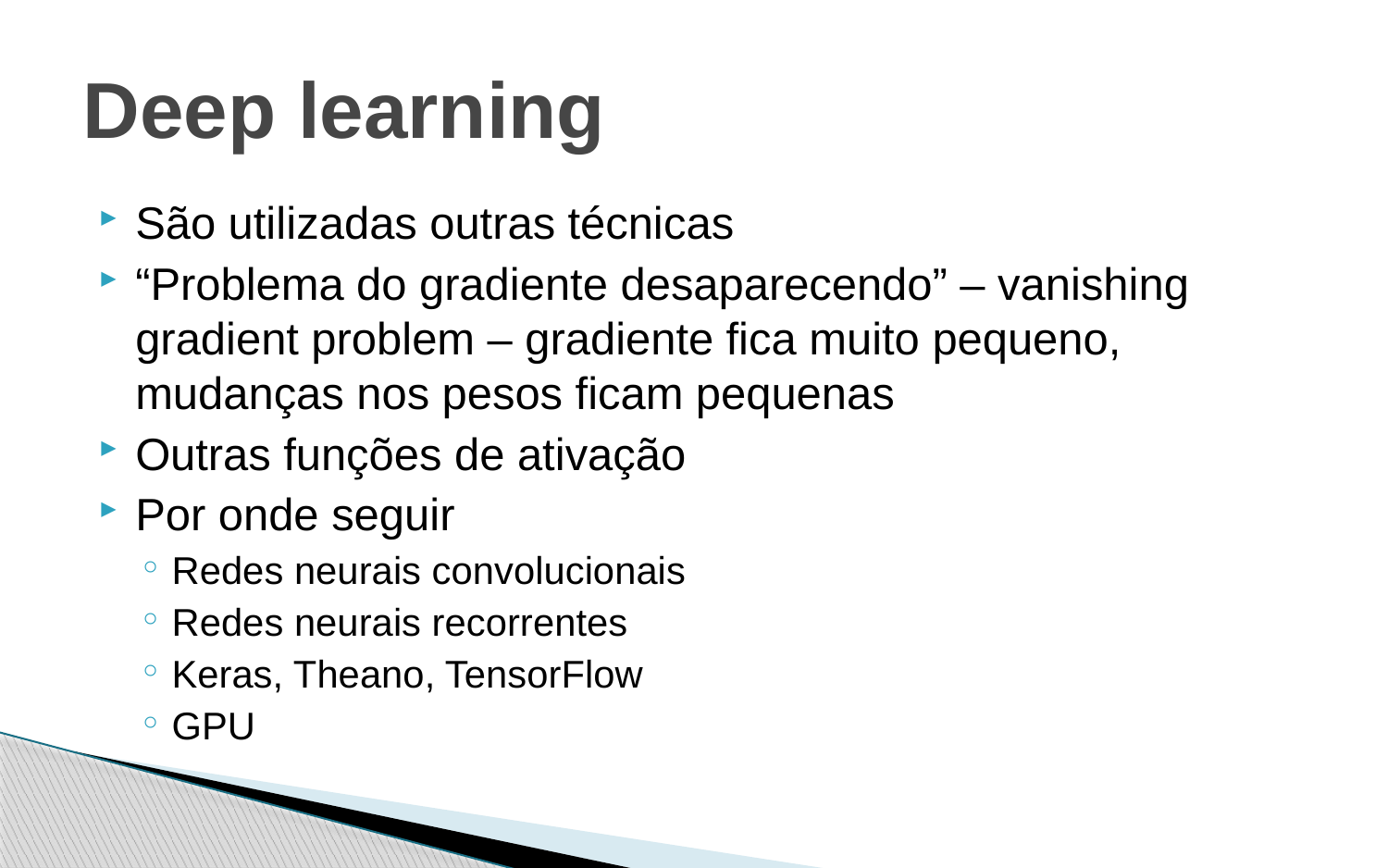

# Deep learning
São utilizadas outras técnicas
“Problema do gradiente desaparecendo” – vanishing gradient problem – gradiente fica muito pequeno, mudanças nos pesos ficam pequenas
Outras funções de ativação
Por onde seguir
Redes neurais convolucionais
Redes neurais recorrentes
Keras, Theano, TensorFlow
GPU